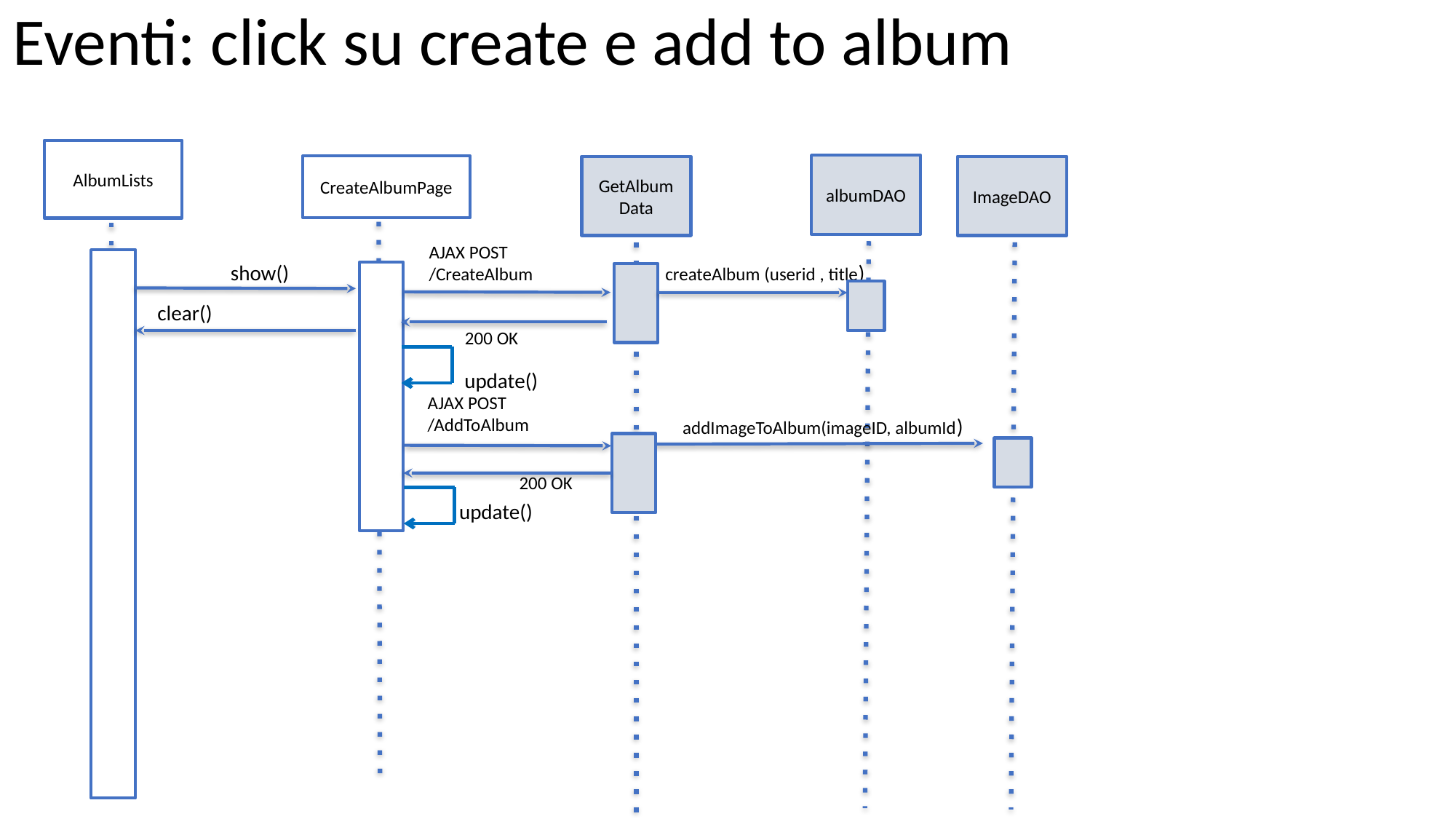

# Eventi: click su create e add to album
AlbumLists
albumDAO
CreateAlbumPage
GetAlbumData
ImageDAO
AJAX POST
/CreateAlbum

show()
createAlbum (userid , title)

clear()
200 OK
update()
AJAX POST
/AddToAlbum
addImageToAlbum(imageID, albumId)

200 OK
update()